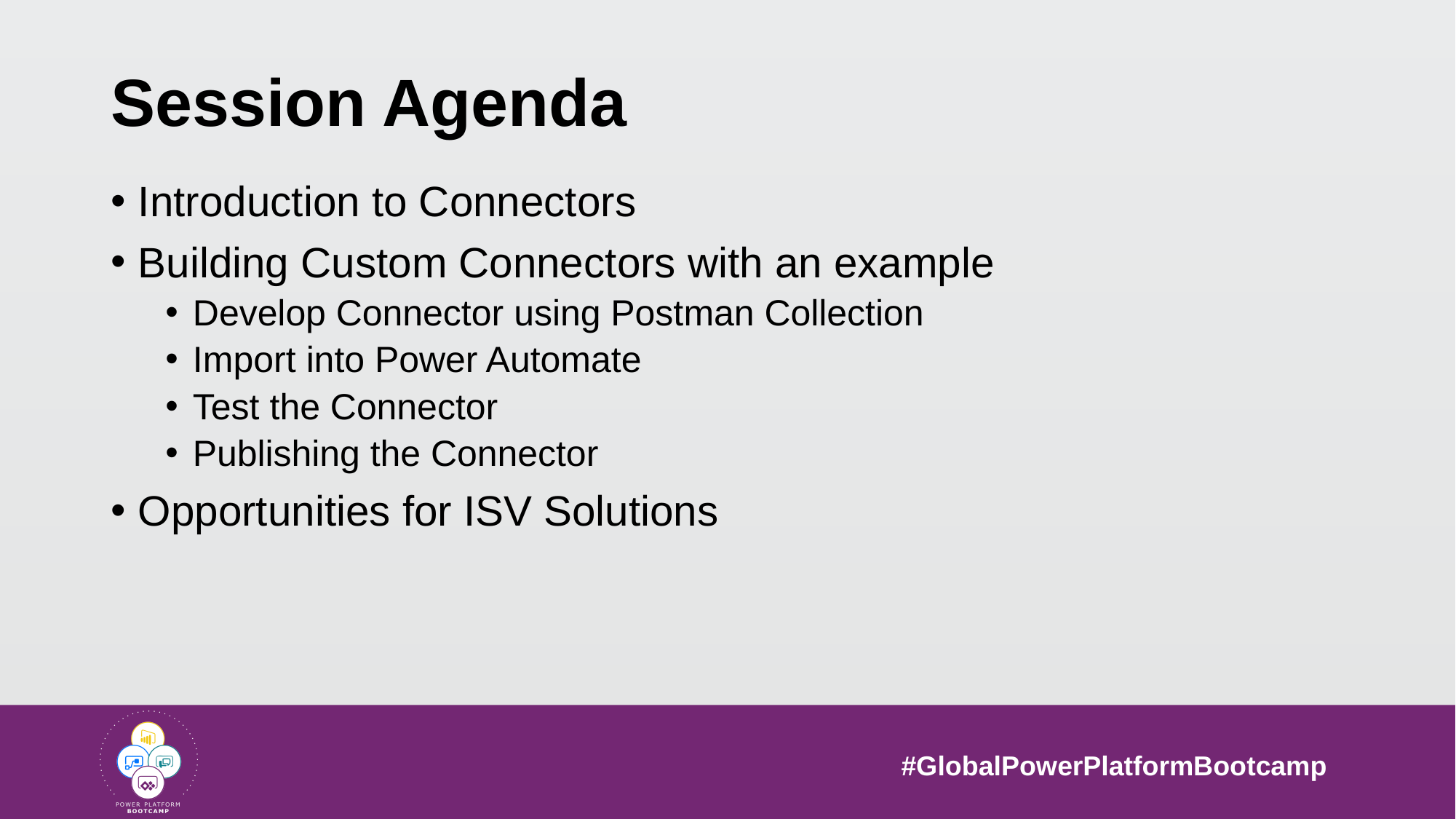

# Session Agenda
Introduction to Connectors
Building Custom Connectors with an example
Develop Connector using Postman Collection
Import into Power Automate
Test the Connector
Publishing the Connector
Opportunities for ISV Solutions